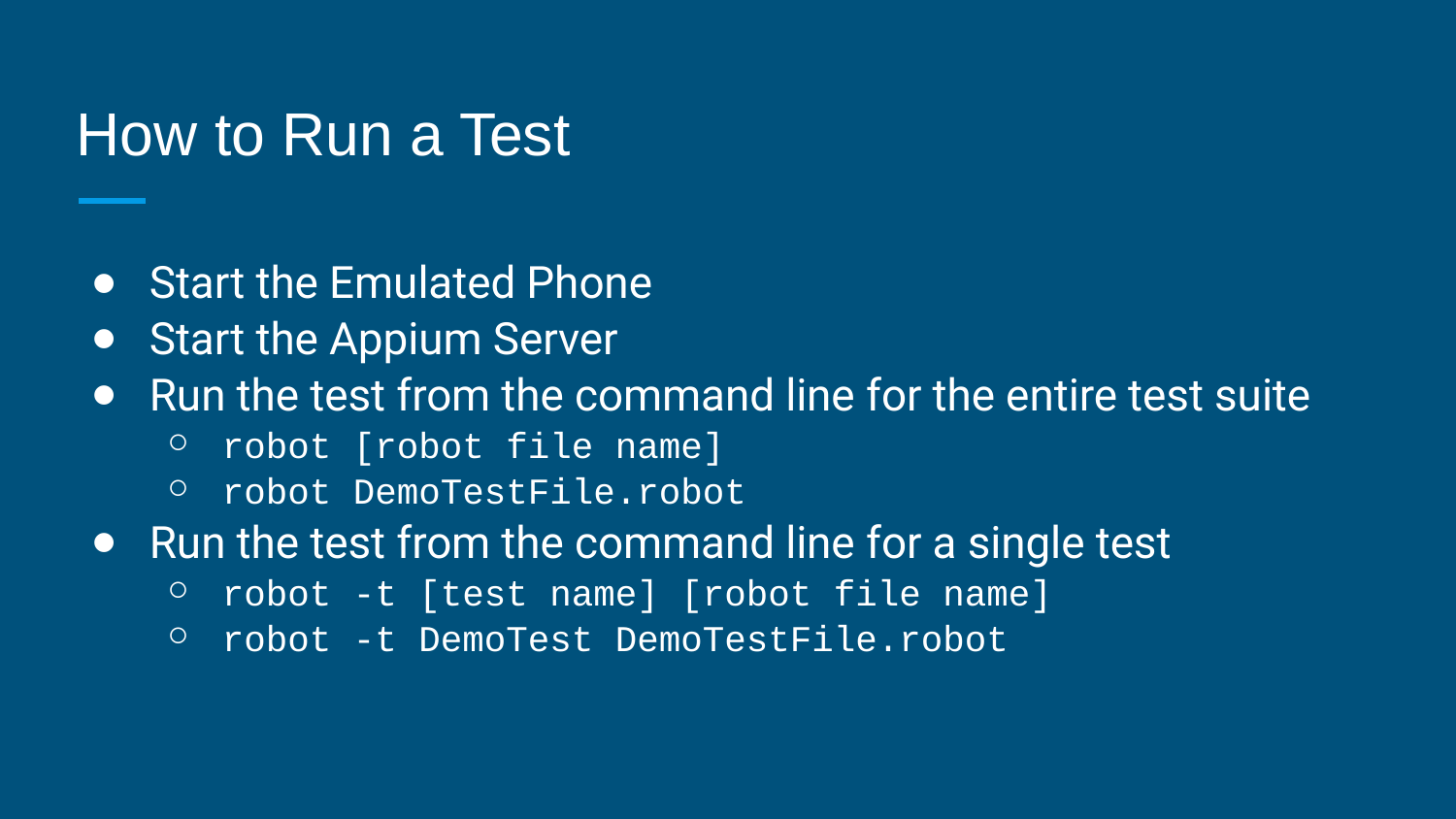

# How to Run a Test
Start the Emulated Phone
Start the Appium Server
Run the test from the command line for the entire test suite
robot [robot file name]
robot DemoTestFile.robot
Run the test from the command line for a single test
robot -t [test name] [robot file name]
robot -t DemoTest DemoTestFile.robot